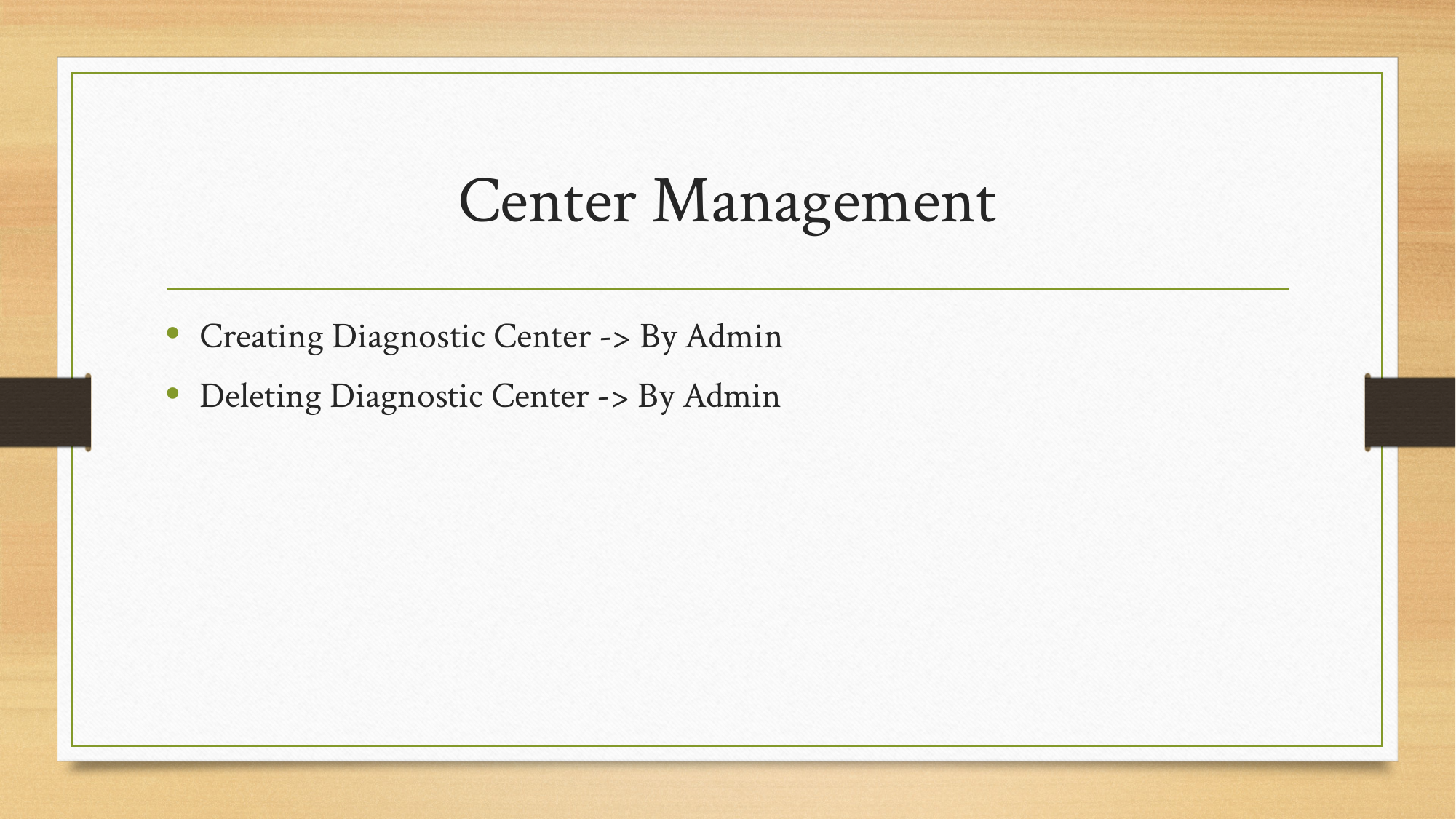

# Center Management
Creating Diagnostic Center -> By Admin
Deleting Diagnostic Center -> By Admin